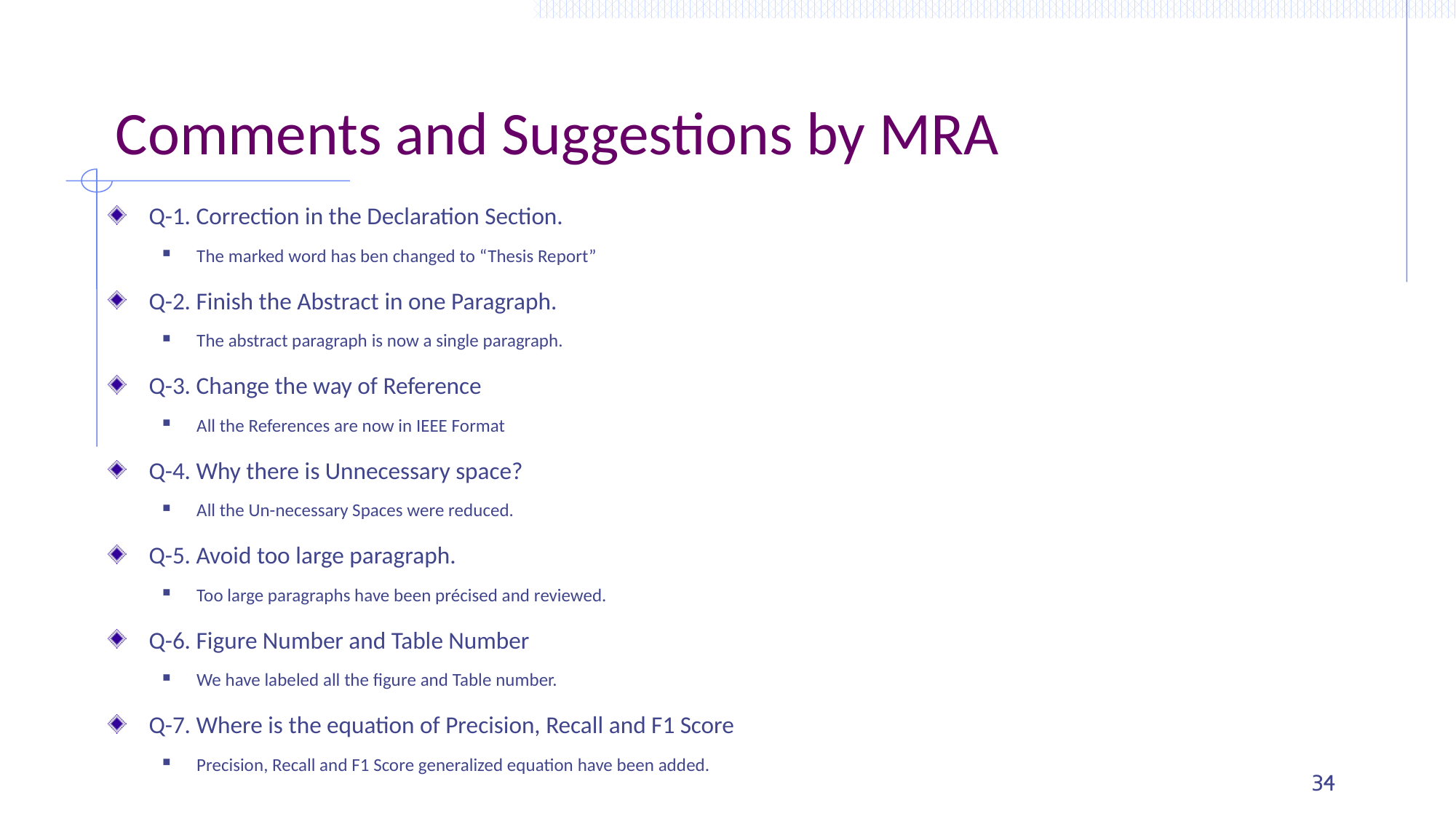

# Comments and Suggestions by MRA
Q-1. Correction in the Declaration Section.
The marked word has ben changed to “Thesis Report”
Q-2. Finish the Abstract in one Paragraph.
The abstract paragraph is now a single paragraph.
Q-3. Change the way of Reference
All the References are now in IEEE Format
Q-4. Why there is Unnecessary space?
All the Un-necessary Spaces were reduced.
Q-5. Avoid too large paragraph.
Too large paragraphs have been précised and reviewed.
Q-6. Figure Number and Table Number
We have labeled all the figure and Table number.
Q-7. Where is the equation of Precision, Recall and F1 Score
Precision, Recall and F1 Score generalized equation have been added.
34